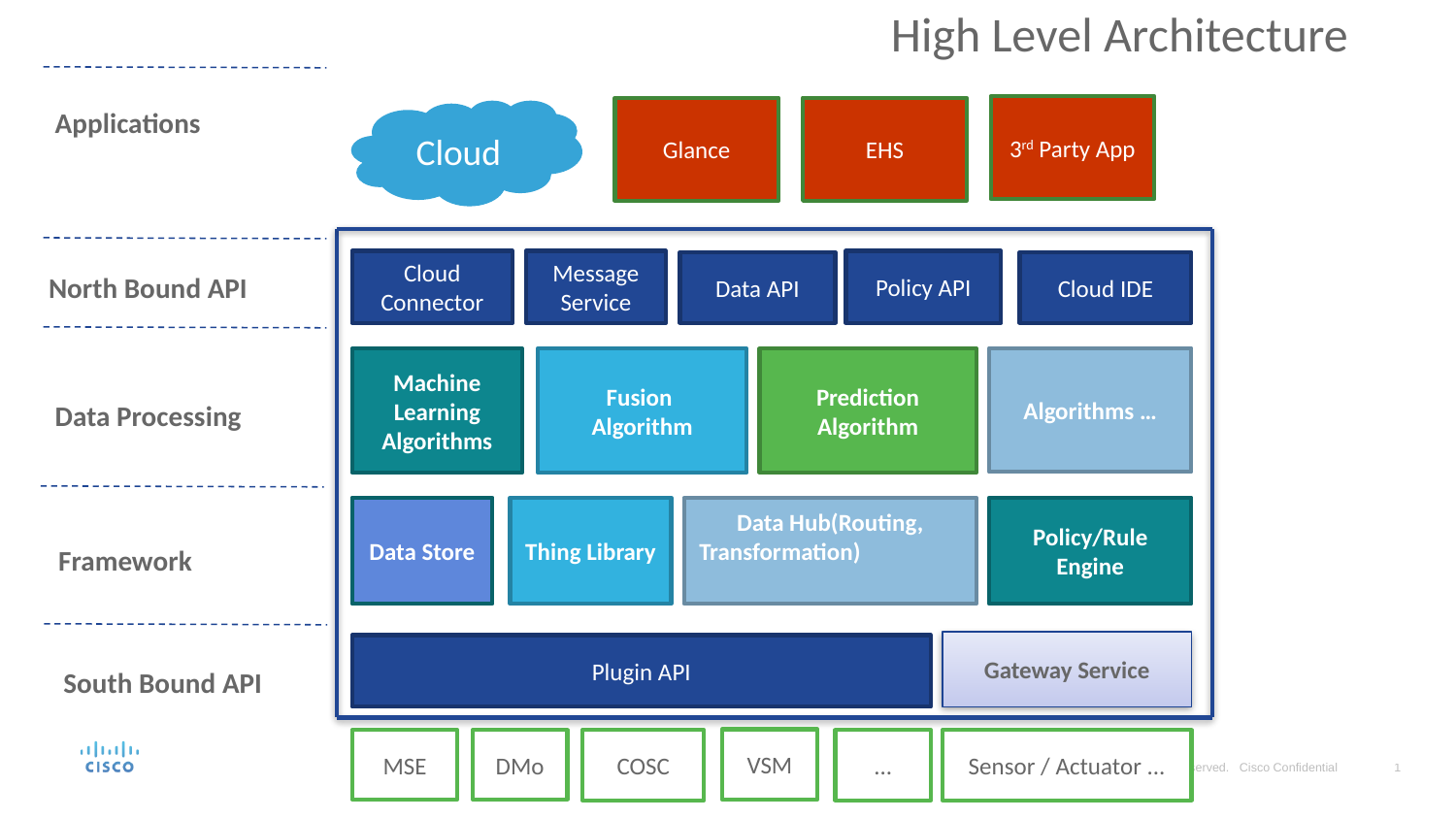

# High Level Architecture
3rd Party App
Applications
Glance
EHS
Cloud
Cloud Connector
Message Service
Policy API
Data API
Machine Learning Algorithms
Fusion
Algorithm
Prediction
Algorithm
Data Store
Data Hub(Routing, Transformation)
Thing Library
Policy/Rule Engine
Gateway Service
Plugin API
MSE
DMo
COSC
Cloud IDE
North Bound API
Algorithms …
Data Processing
Framework
South Bound API
VSM
...
Sensor / Actuator ...